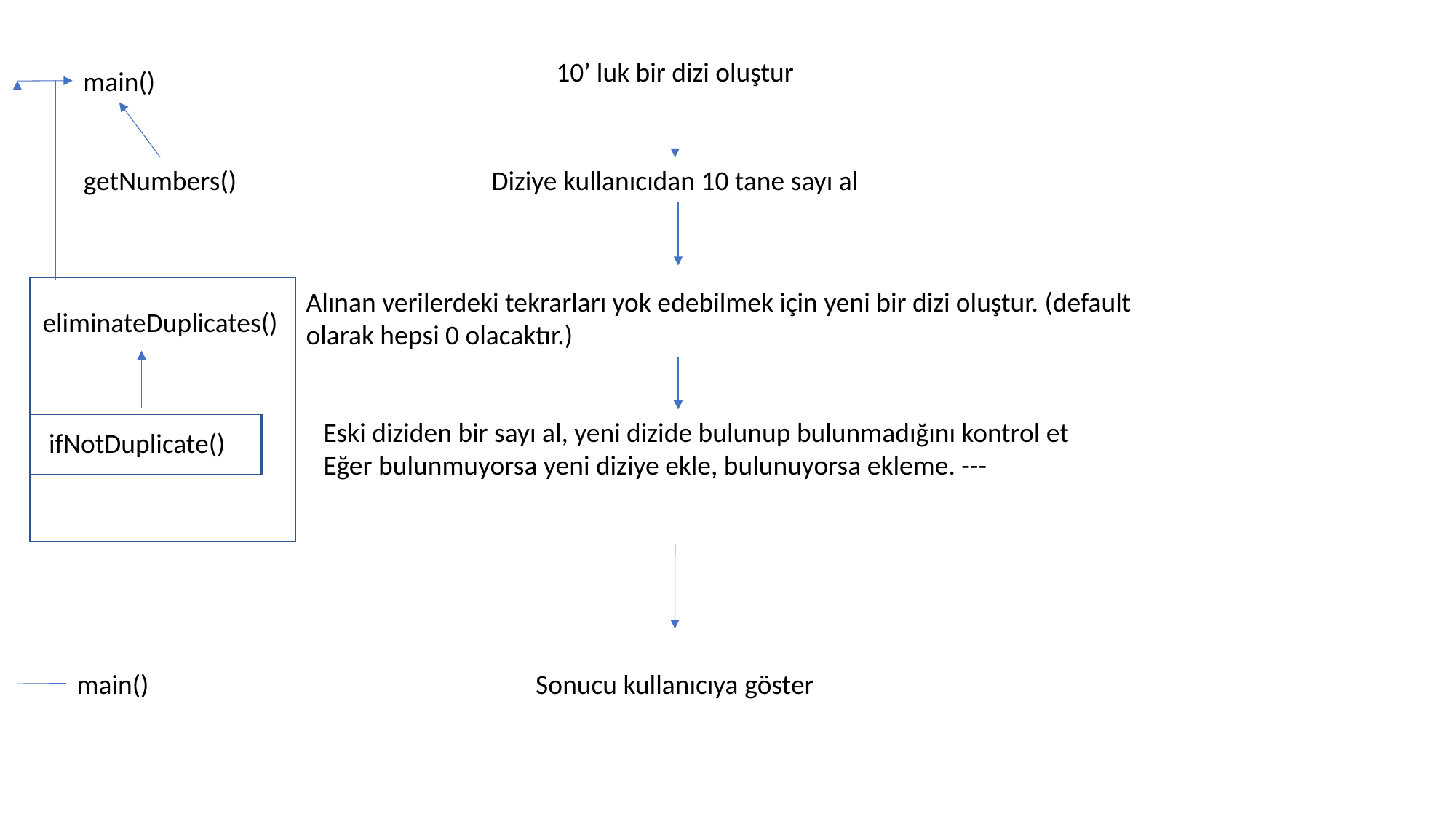

10’ luk bir dizi oluştur
main()
getNumbers()
Diziye kullanıcıdan 10 tane sayı al

Alınan verilerdeki tekrarları yok edebilmek için yeni bir dizi oluştur. (default
olarak hepsi 0 olacaktır.)
eliminateDuplicates()
Eski diziden bir sayı al, yeni dizide bulunup bulunmadığını kontrol et
Eğer bulunmuyorsa yeni diziye ekle, bulunuyorsa ekleme. ---

ifNotDuplicate()
main()
Sonucu kullanıcıya göster